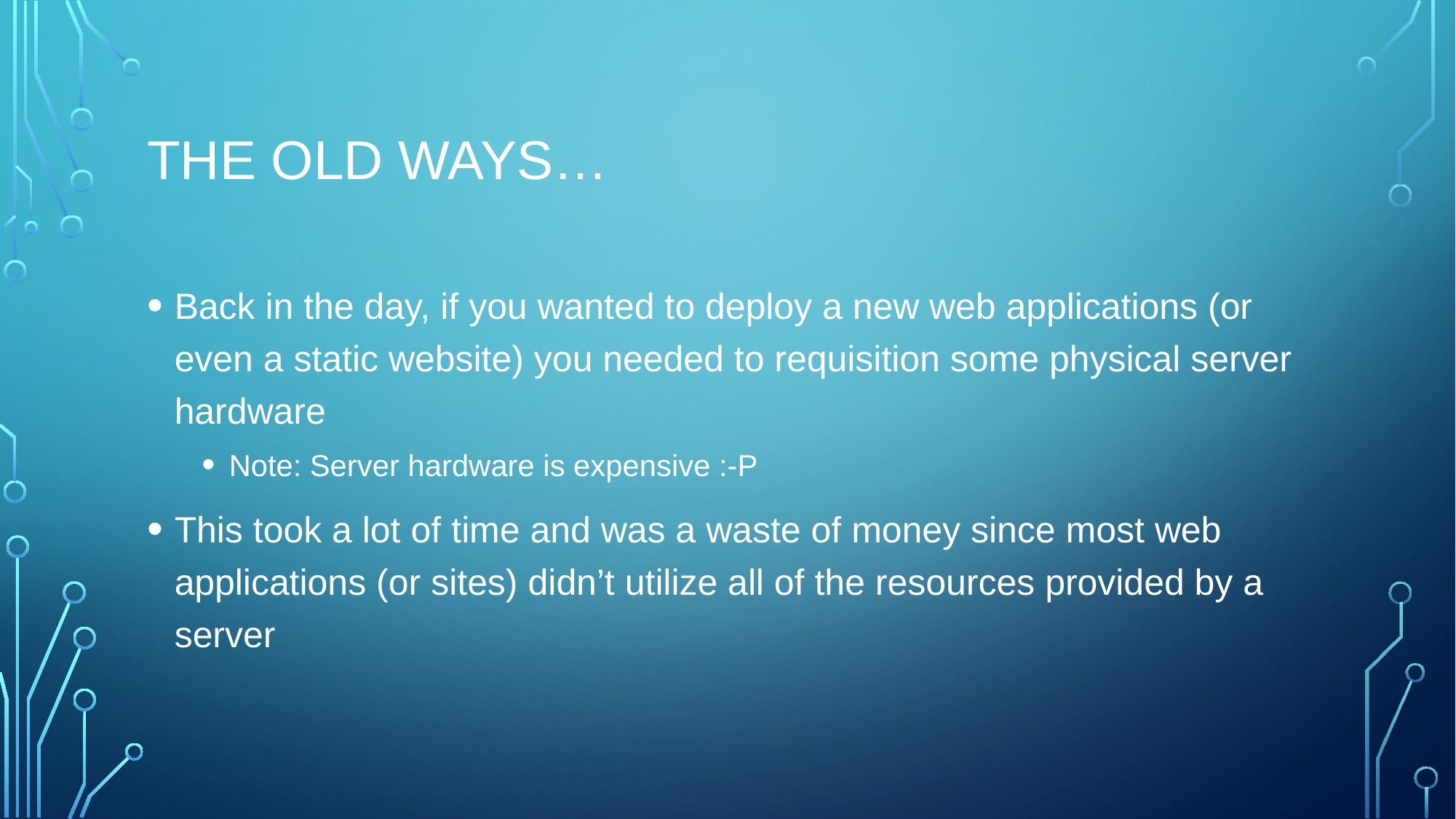

# The old ways…
Back in the day, if you wanted to deploy a new web applications (or even a static website) you needed to requisition some physical server hardware
Note: Server hardware is expensive :-P
This took a lot of time and was a waste of money since most web applications (or sites) didn’t utilize all of the resources provided by a server